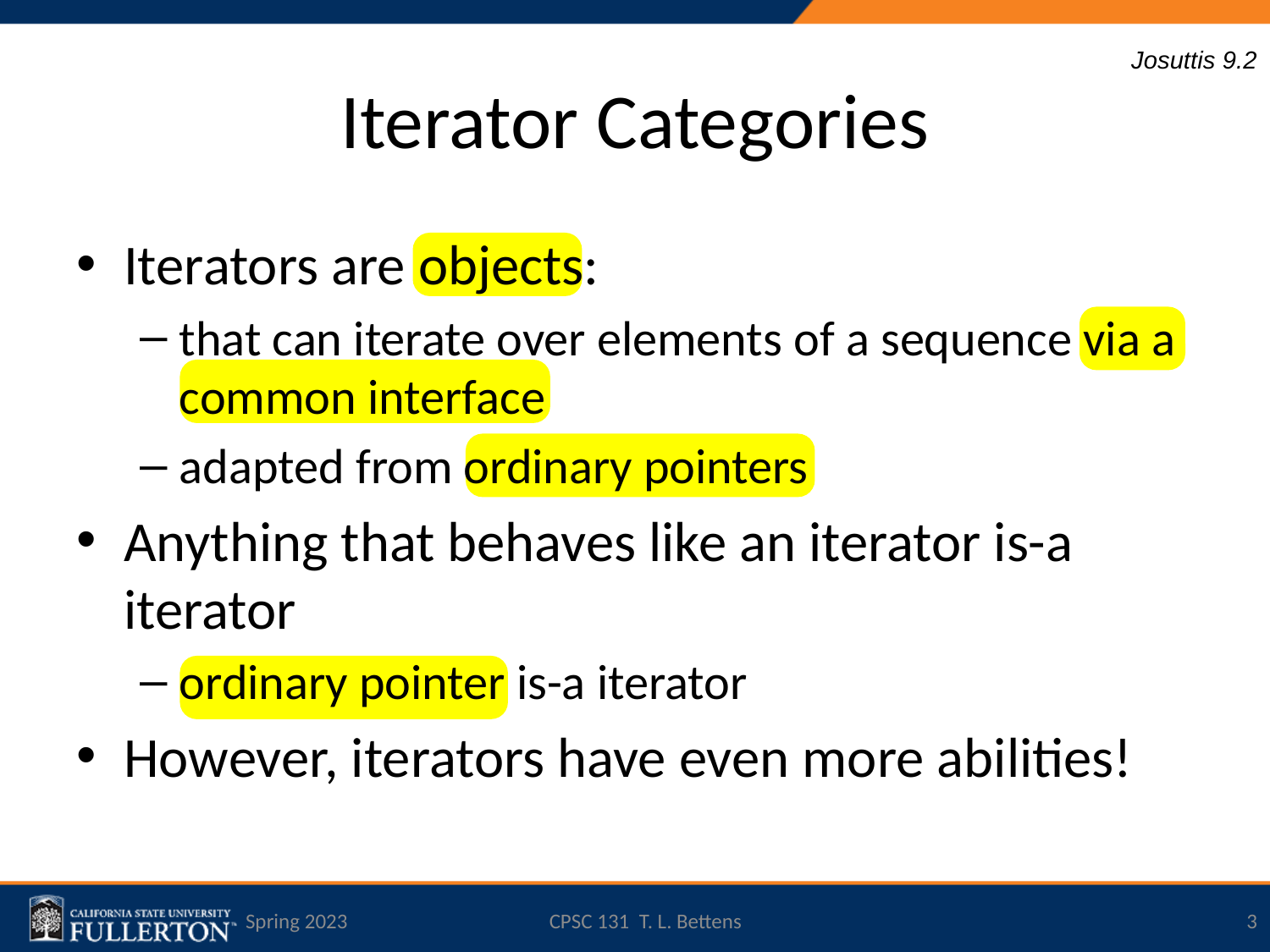

# Iterator Categories
Josuttis 9.2
Iterators are objects:
that can iterate over elements of a sequence via a common interface
adapted from ordinary pointers
Anything that behaves like an iterator is-a iterator
ordinary pointer is-a iterator
However, iterators have even more abilities!

Spring 2023
CPSC 131  T. L. Bettens
3